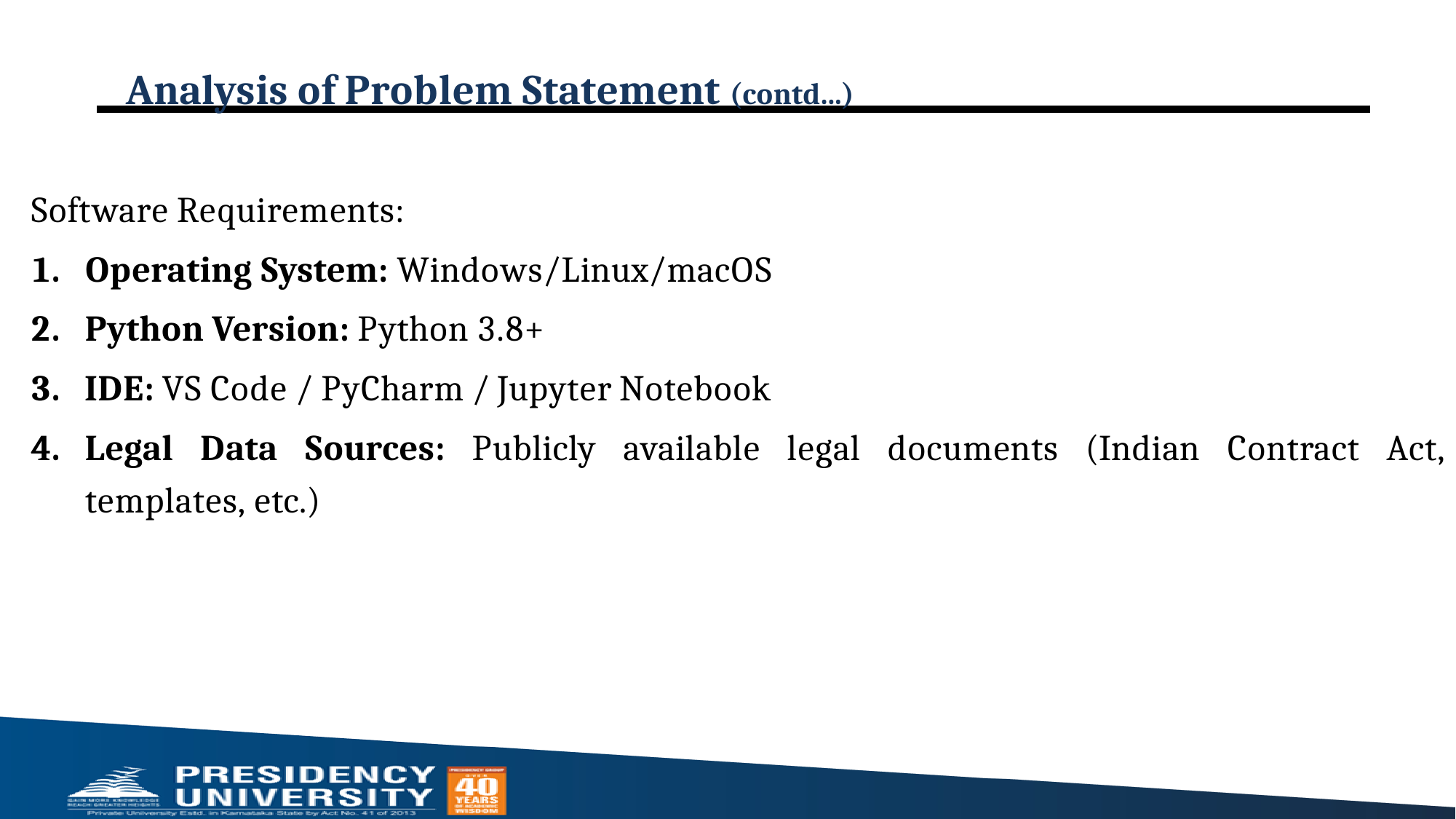

# Analysis of Problem Statement (contd...)
Software Requirements:
Operating System: Windows/Linux/macOS
Python Version: Python 3.8+
IDE: VS Code / PyCharm / Jupyter Notebook
Legal Data Sources: Publicly available legal documents (Indian Contract Act, templates, etc.)